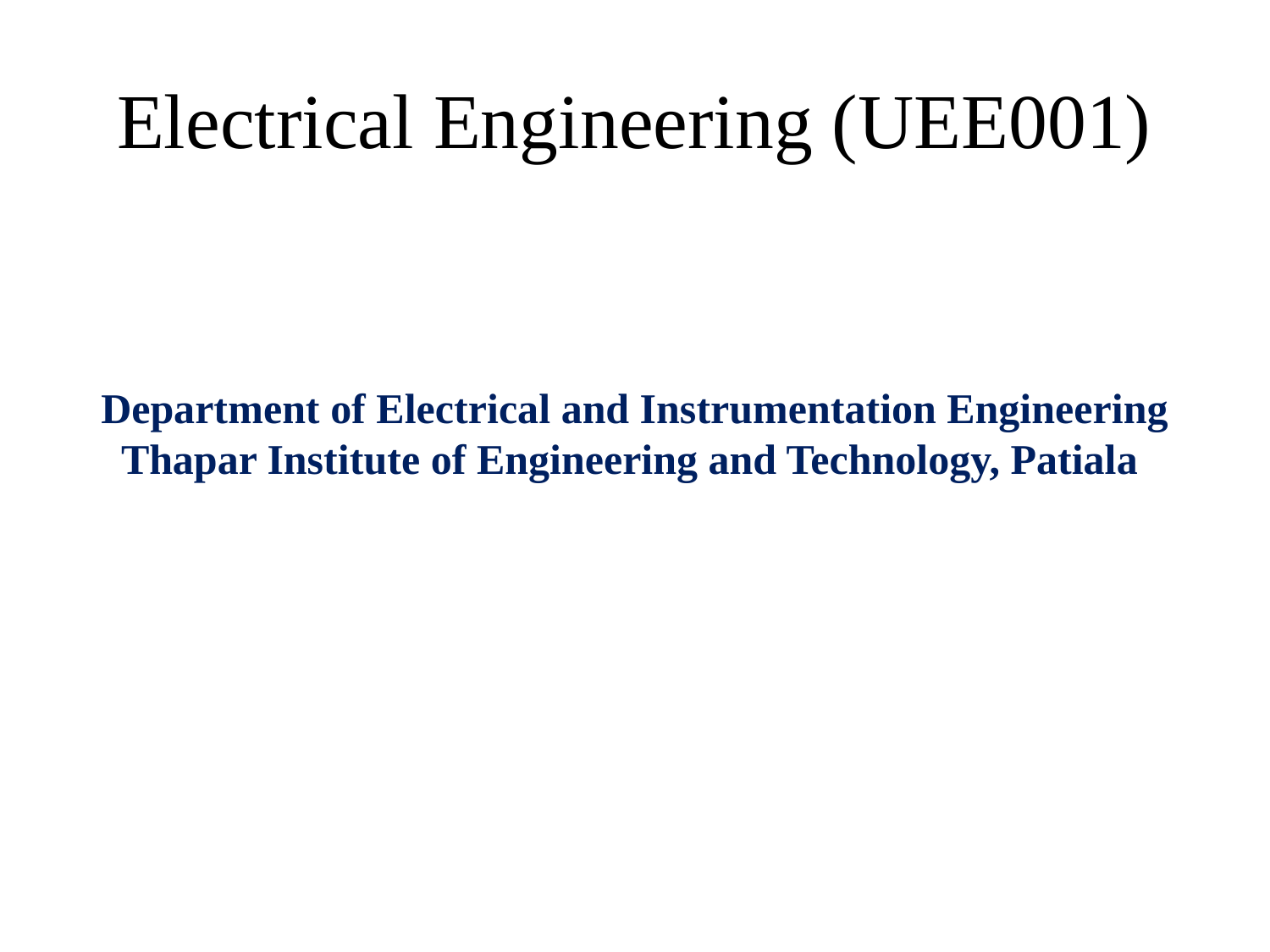

# Electrical Engineering (UEE001)

Department of Electrical and Instrumentation Engineering
Thapar Institute of Engineering and Technology, Patiala